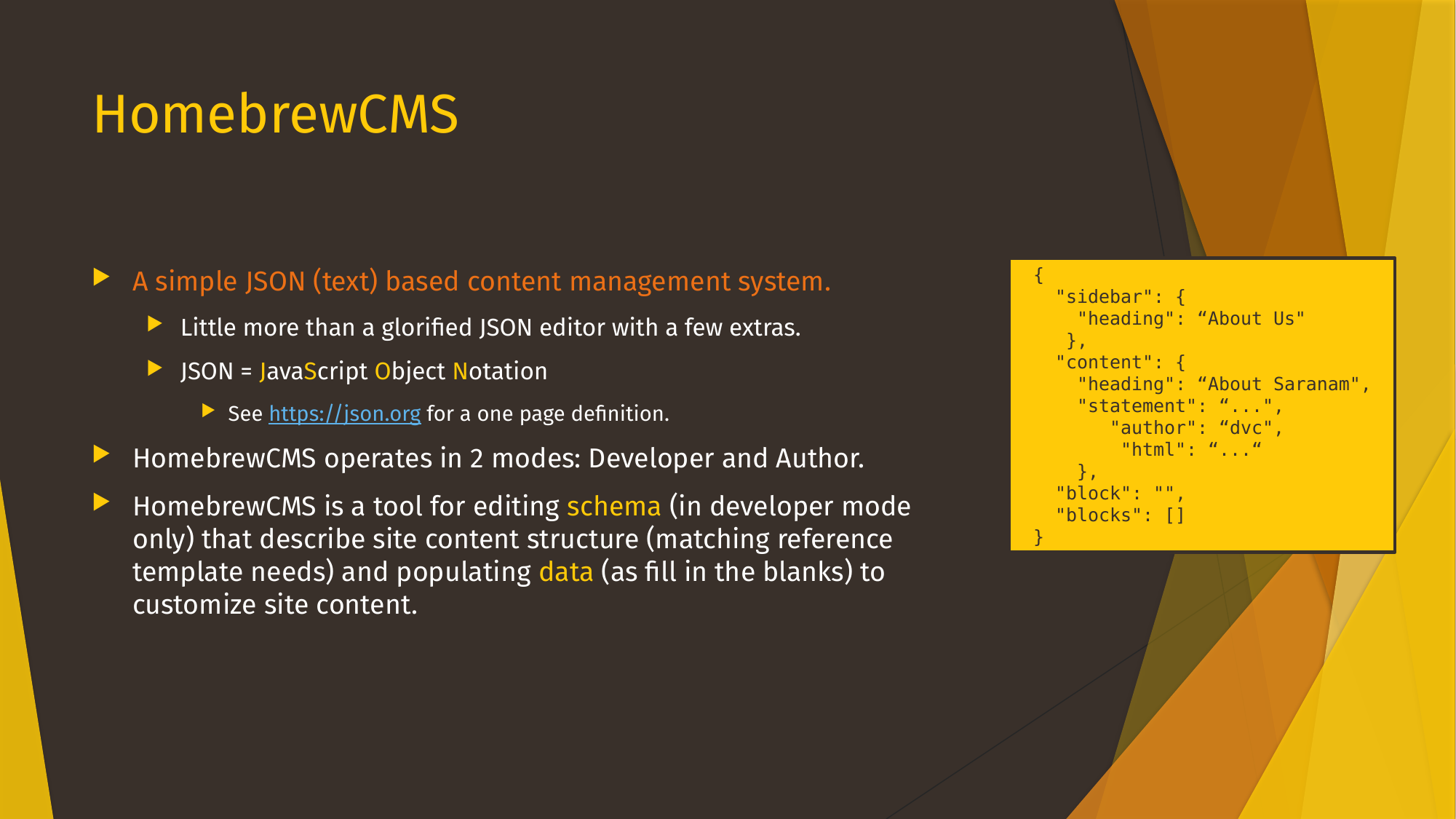

# HomebrewCMS
A simple JSON (text) based content management system.
Little more than a glorified JSON editor with a few extras.
JSON = JavaScript Object Notation
See https://json.org for a one page definition.
HomebrewCMS operates in 2 modes: Developer and Author.
HomebrewCMS is a tool for editing schema (in developer mode only) that describe site content structure (matching reference template needs) and populating data (as fill in the blanks) to customize site content.
{
  "sidebar": {
    "heading": “About Us"
   },
  "content": {
    "heading": “About Saranam",
    "statement": “...",
       "author": “dvc",
        "html": “...“
    },
  "block": "",
  "blocks": []
}